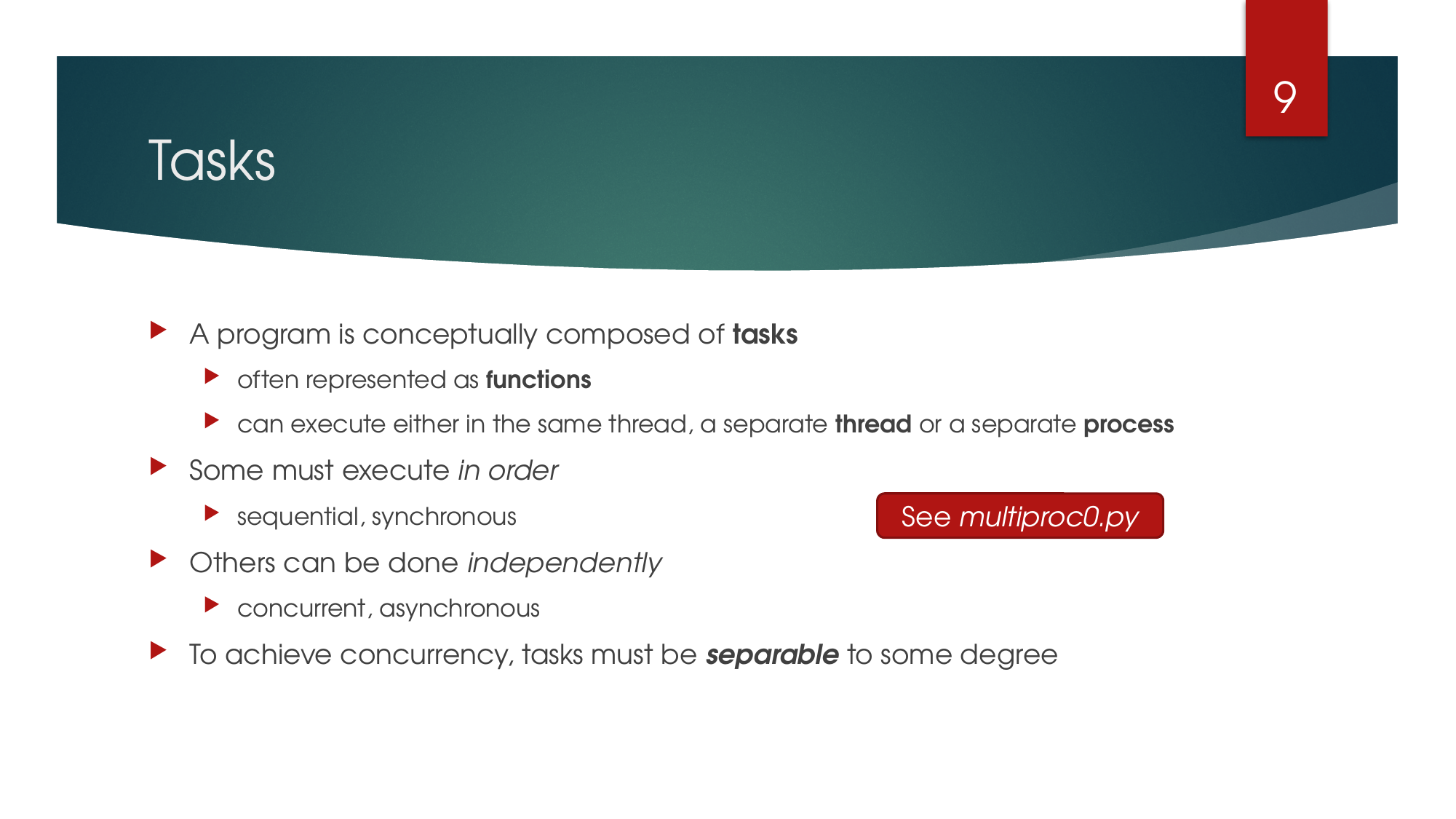

9
# Tasks
A program is conceptually composed of tasks
often represented as functions
can execute either in the same thread, a separate thread or a separate process
Some must execute in order
sequential, synchronous
Others can be done independently
concurrent, asynchronous
To achieve concurrency, tasks must be separable to some degree
See multiproc0.py